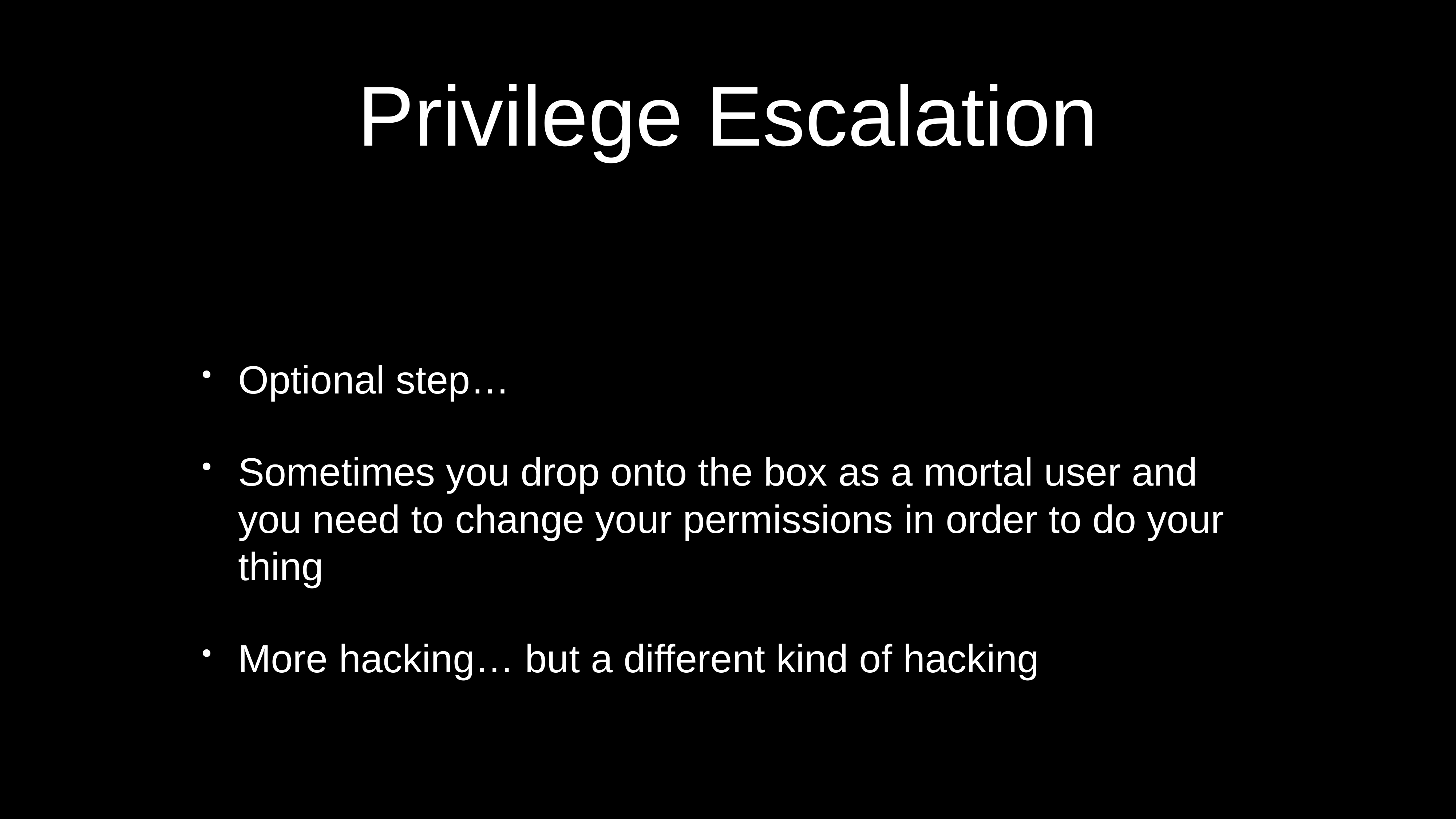

# Privilege Escalation
Optional step…
Sometimes you drop onto the box as a mortal user and you need to change your permissions in order to do your thing
More hacking… but a different kind of hacking